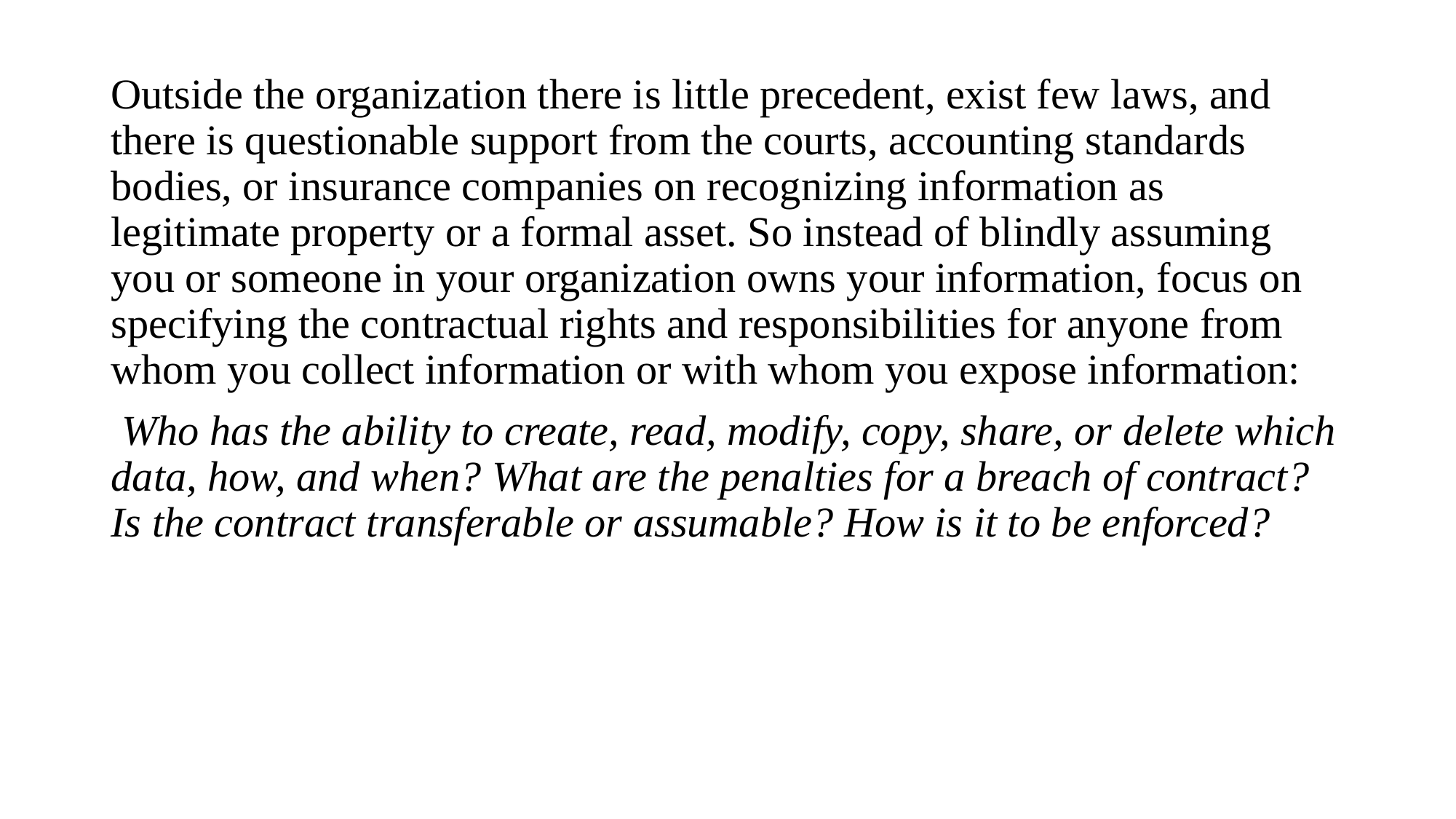

Outside the organization there is little precedent, exist few laws, and there is questionable support from the courts, accounting standards bodies, or insurance companies on recognizing information as legitimate property or a formal asset. So instead of blindly assuming you or someone in your organization owns your information, focus on specifying the contractual rights and responsibilities for anyone from whom you collect information or with whom you expose information:
 Who has the ability to create, read, modify, copy, share, or delete which data, how, and when? What are the penalties for a breach of contract? Is the contract transferable or assumable? How is it to be enforced?